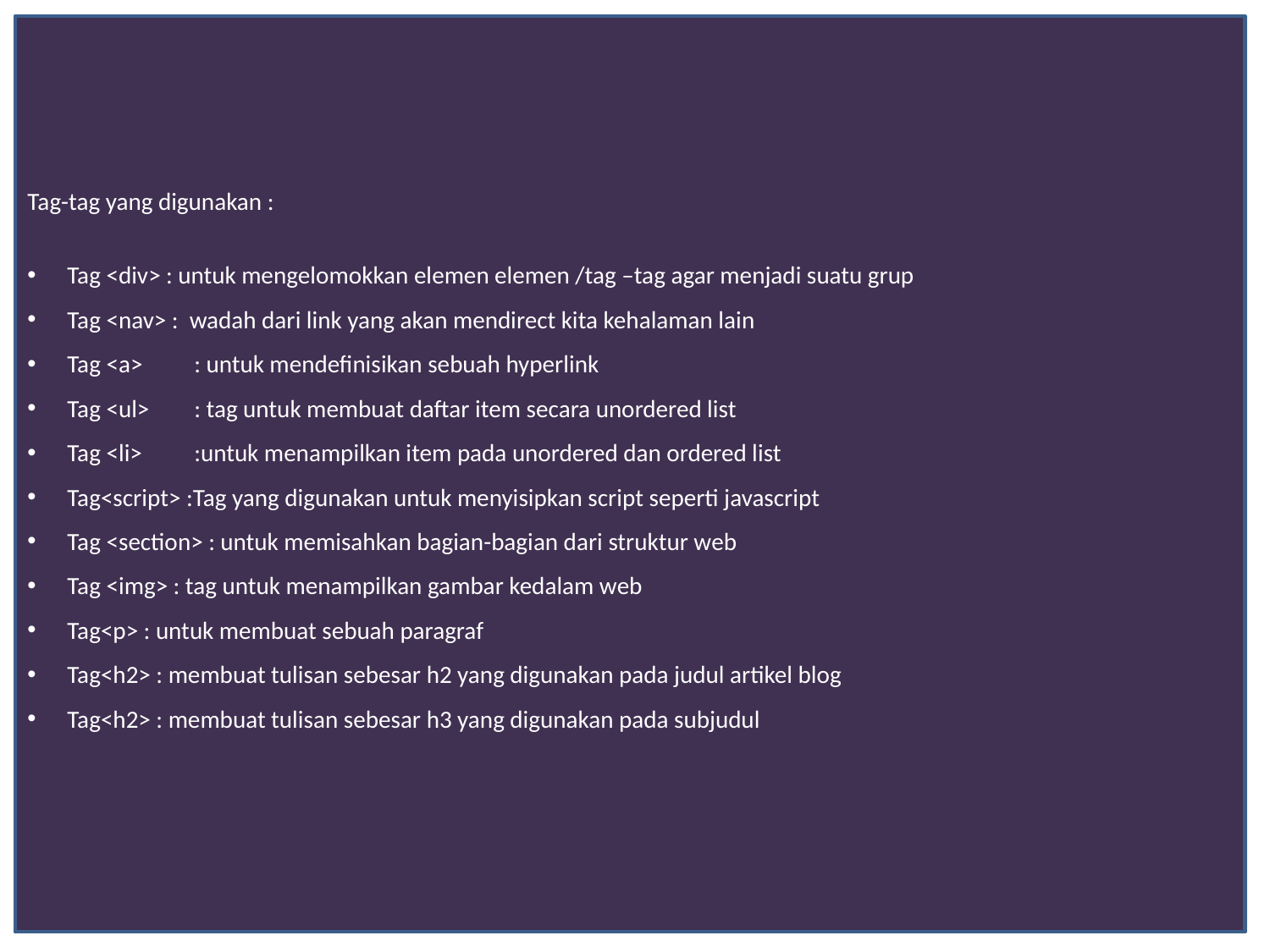

Tag-tag yang digunakan :

Tag <div> : untuk mengelomokkan elemen elemen /tag –tag agar menjadi suatu grup
Tag <nav> :  wadah dari link yang akan mendirect kita kehalaman lain
Tag <a>	: untuk mendefinisikan sebuah hyperlink
Tag <ul>	: tag untuk membuat daftar item secara unordered list
Tag <li>	:untuk menampilkan item pada unordered dan ordered list
Tag<script> :Tag yang digunakan untuk menyisipkan script seperti javascript
Tag <section> : untuk memisahkan bagian-bagian dari struktur web
Tag <img> : tag untuk menampilkan gambar kedalam web
Tag<p> : untuk membuat sebuah paragraf
Tag<h2> : membuat tulisan sebesar h2 yang digunakan pada judul artikel blog
Tag<h2> : membuat tulisan sebesar h3 yang digunakan pada subjudul